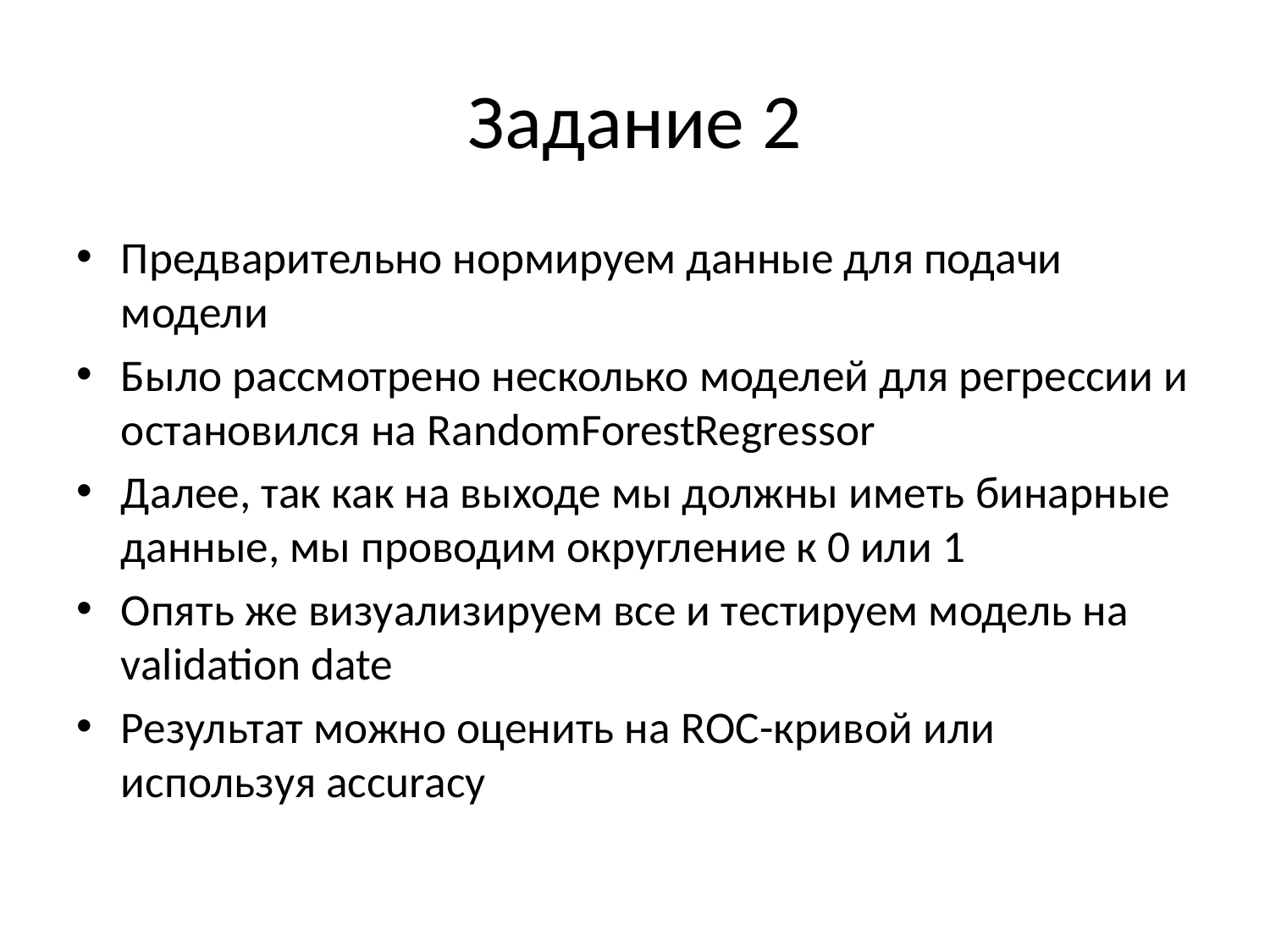

# Задание 2
Предварительно нормируем данные для подачи модели
Было рассмотрено несколько моделей для регрессии и остановился на RandomForestRegressor
Далее, так как на выходе мы должны иметь бинарные данные, мы проводим округление к 0 или 1
Опять же визуализируем все и тестируем модель на validation date
Результат можно оценить на ROC-кривой или используя accuracy